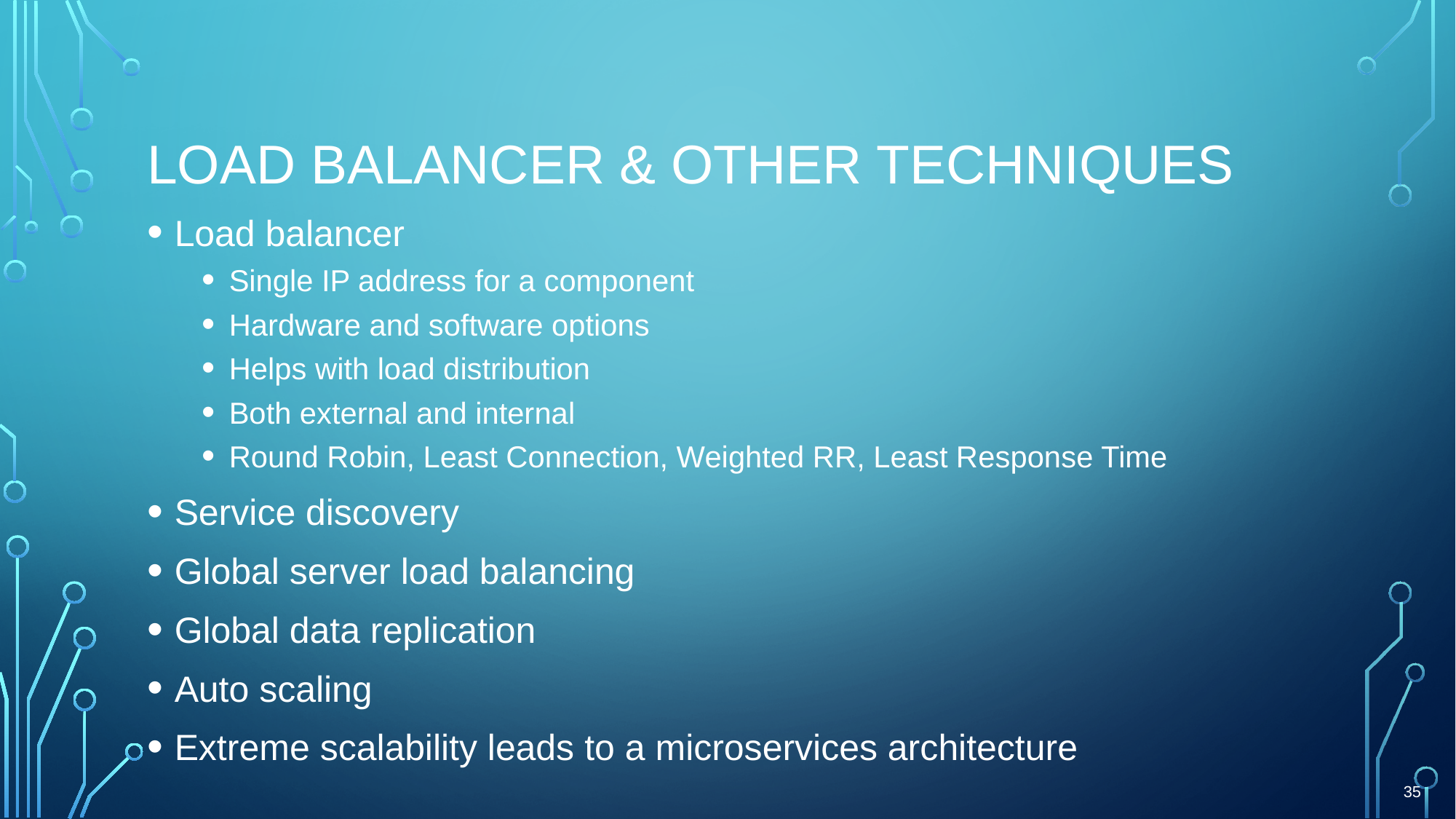

# Load balancer & Other techniques
Load balancer
Single IP address for a component
Hardware and software options
Helps with load distribution
Both external and internal
Round Robin, Least Connection, Weighted RR, Least Response Time
Service discovery
Global server load balancing
Global data replication
Auto scaling
Extreme scalability leads to a microservices architecture
35